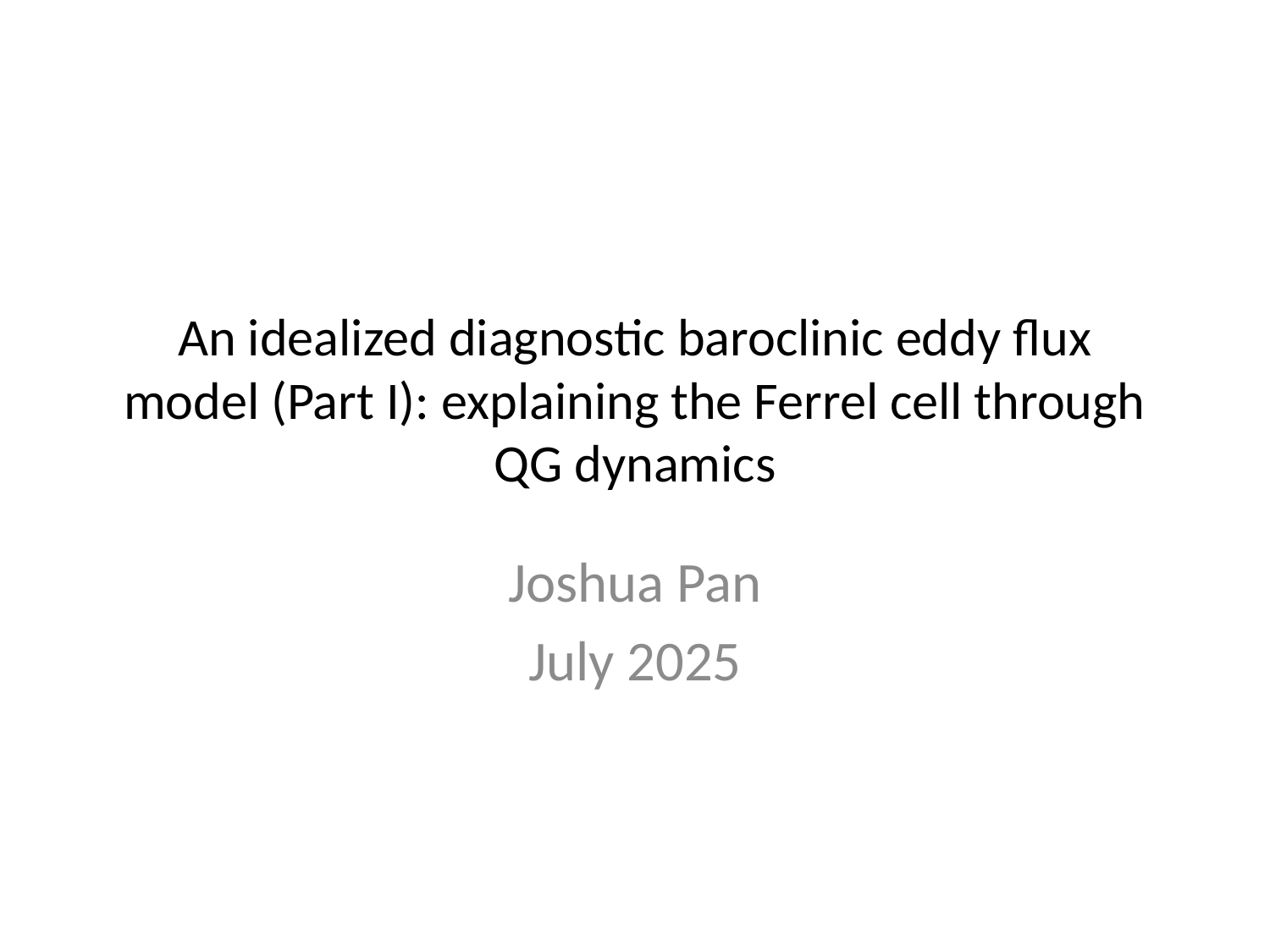

# An idealized diagnostic baroclinic eddy flux model (Part I): explaining the Ferrel cell through QG dynamics
Joshua Pan
July 2025